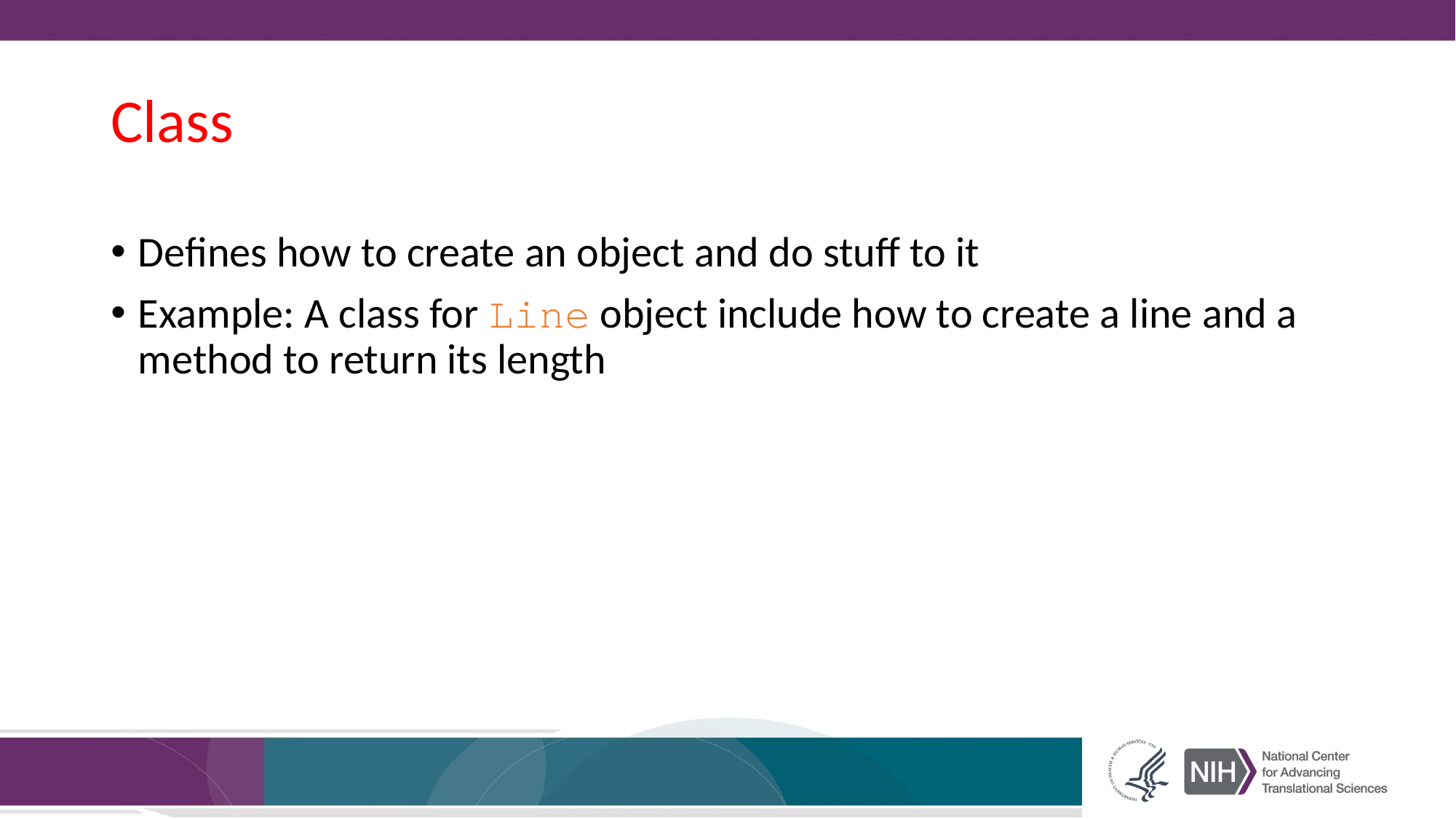

# Class
Defines how to create an object and do stuff to it
Example: A class for Line object include how to create a line and a method to return its length